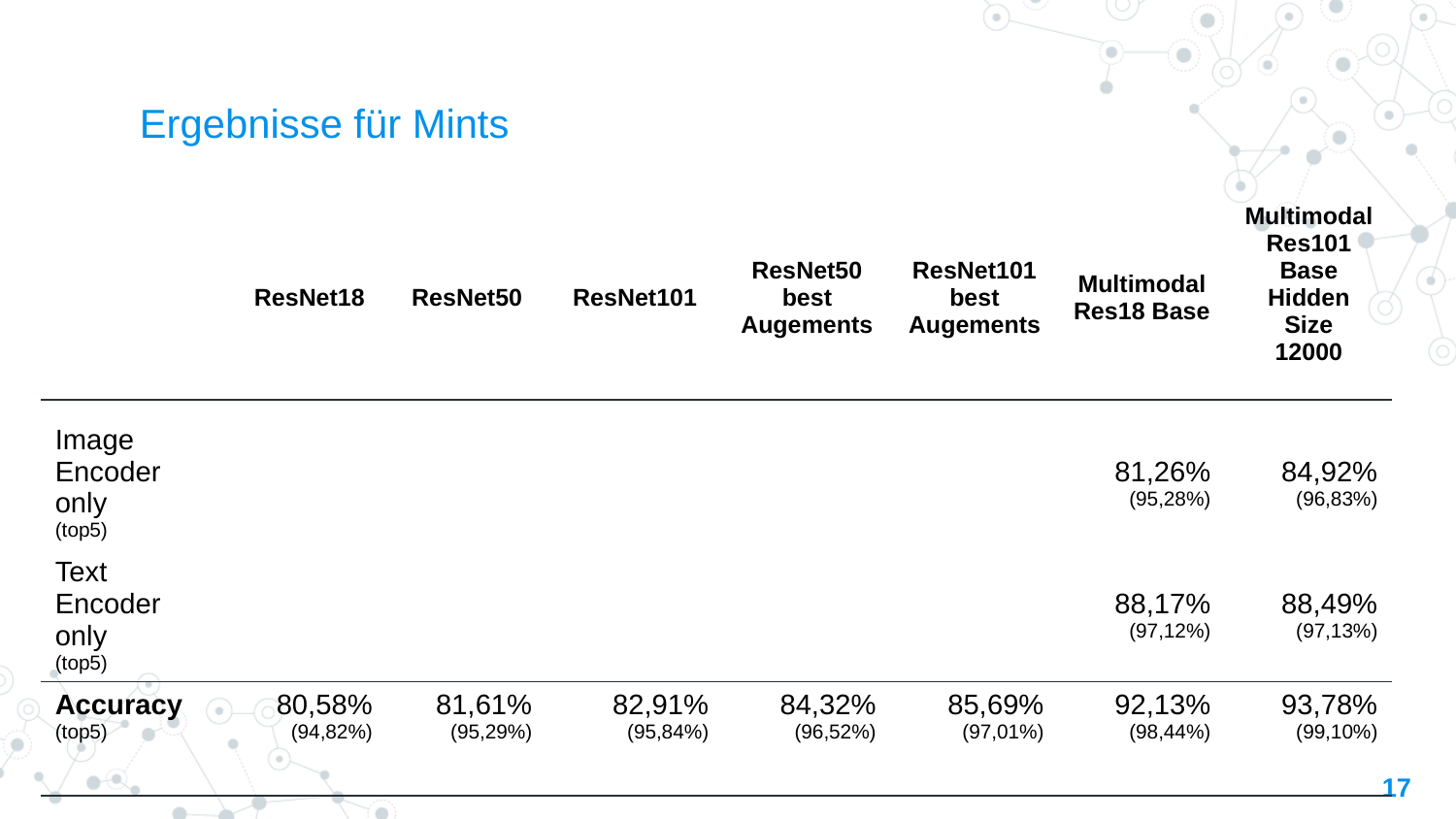

# Ergebnisse für Mints
|  |  | ResNet18 | ResNet50 | ResNet101 | ResNet50 best Augements | ResNet101 best Augements | Multimodal Res18 Base | Multimodal Res101 Base Hidden Size 12000 |
| --- | --- | --- | --- | --- | --- | --- | --- | --- |
|  |  |  |  |  |  |  |  |  |
| Image Encoder only (top5) |  |  |  |  |  |  | 81,26% (95,28%) | 84,92% (96,83%) |
| Text Encoder only (top5) |  |  |  |  |  |  | 88,17% (97,12%) | 88,49% (97,13%) |
| Accuracy (top5) | Average Score | 80,58% (94,82%) | 81,61% (95,29%) | 82,91% (95,84%) | 84,32% (96,52%) | 85,69% (97,01%) | 92,13% (98,44%) | 93,78% (99,10%) |
17